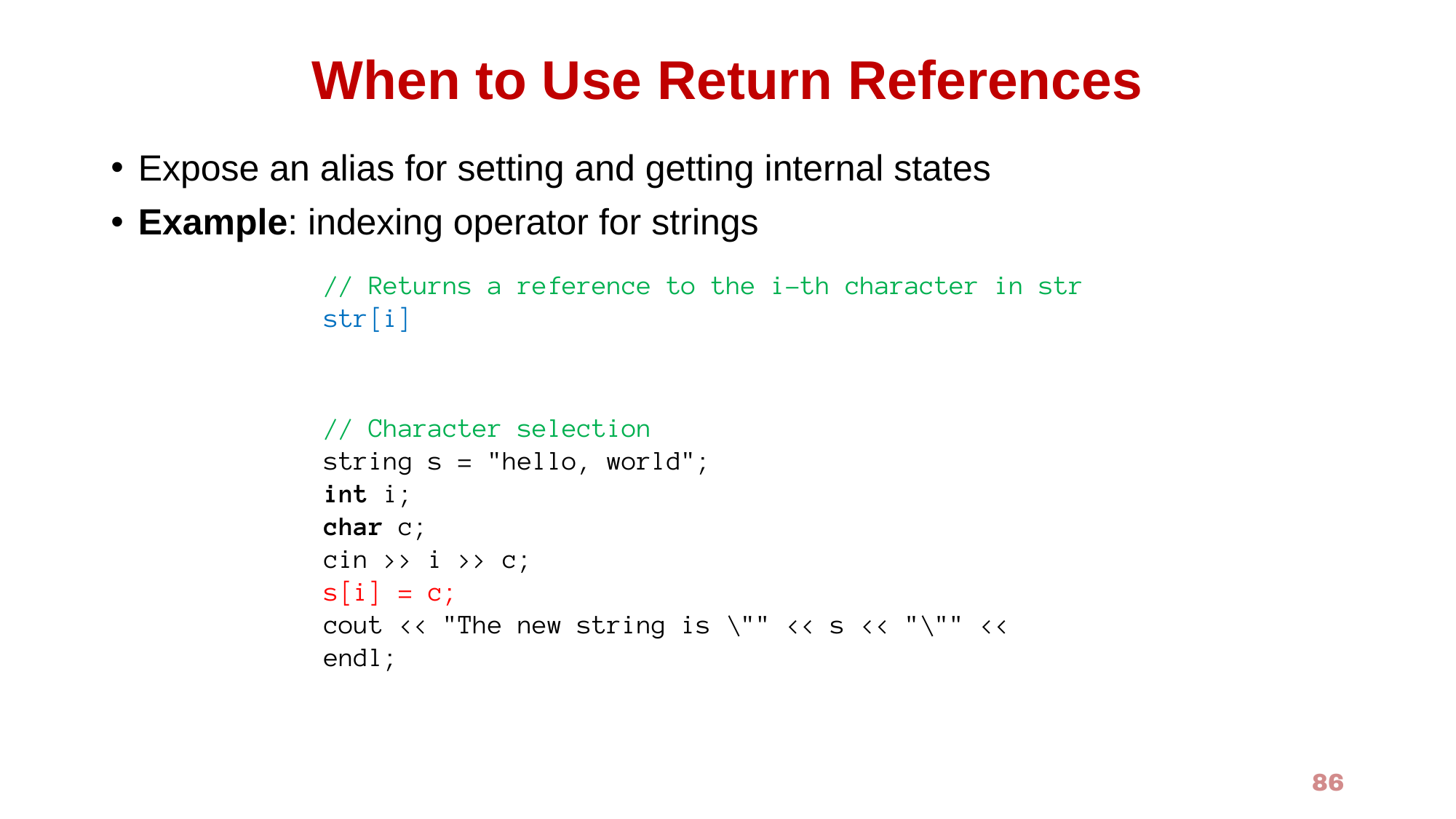

# When to Use Return References
Expose an alias for setting and getting internal states
Example: indexing operator for strings

// Returns a reference to the i-th character in str
str[i]
// Character selection
string s = "hello, world";
int i;
char c;
cin >> i >> c;
s[i] = c;
cout << "The new string is \"" << s << "\"" << endl;
86